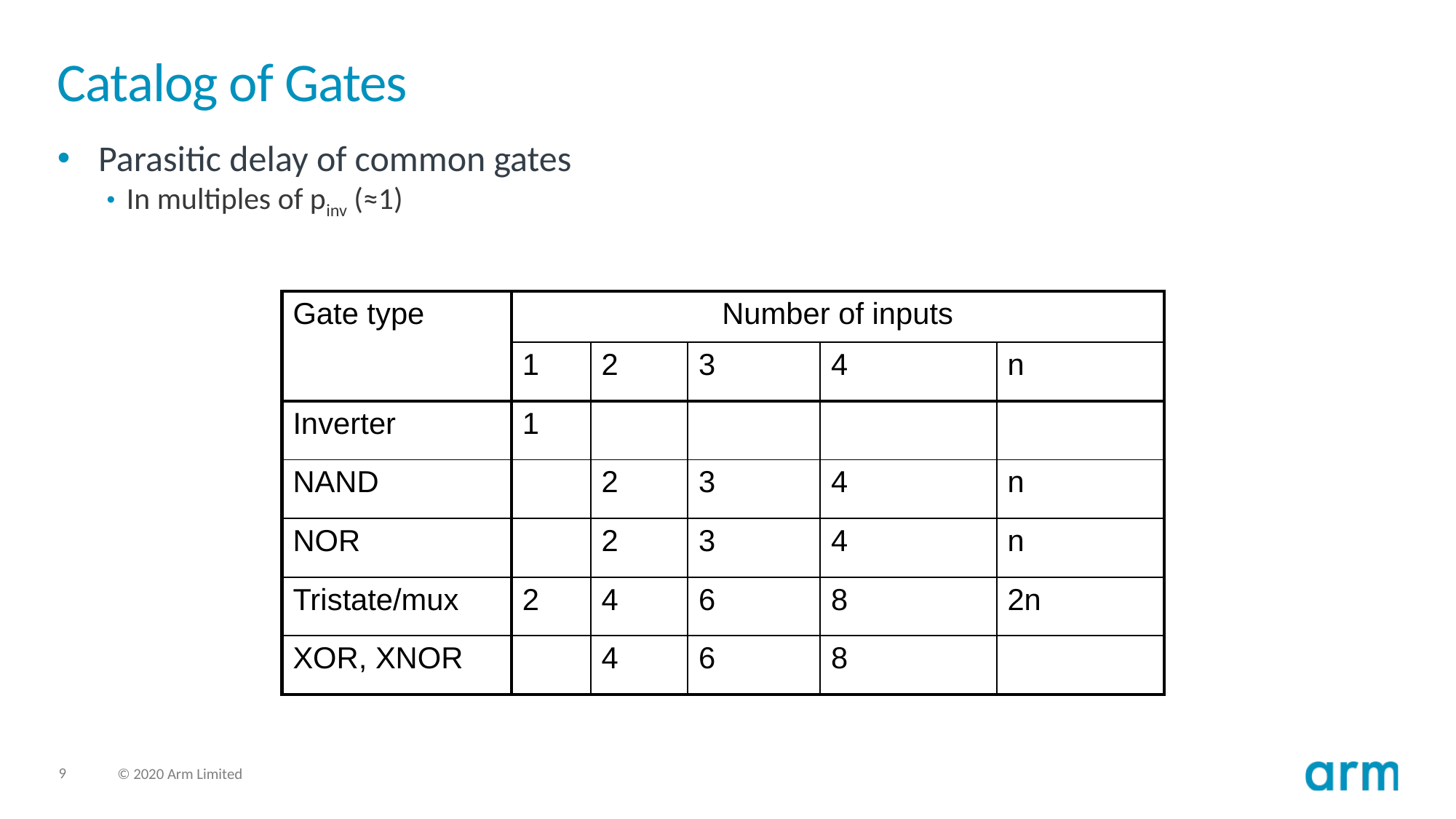

# Catalog of Gates
Parasitic delay of common gates
In multiples of pinv (≈1)
| Gate type | Number of inputs |  |  |  |  |
| --- | --- | --- | --- | --- | --- |
|  | 1 | 2 | 3 | 4 | n |
| Inverter | 1 |  |  |  |  |
| NAND |  | 2 | 3 | 4 | n |
| NOR |  | 2 | 3 | 4 | n |
| Tristate/mux | 2 | 4 | 6 | 8 | 2n |
| XOR, XNOR |  | 4 | 6 | 8 |  |